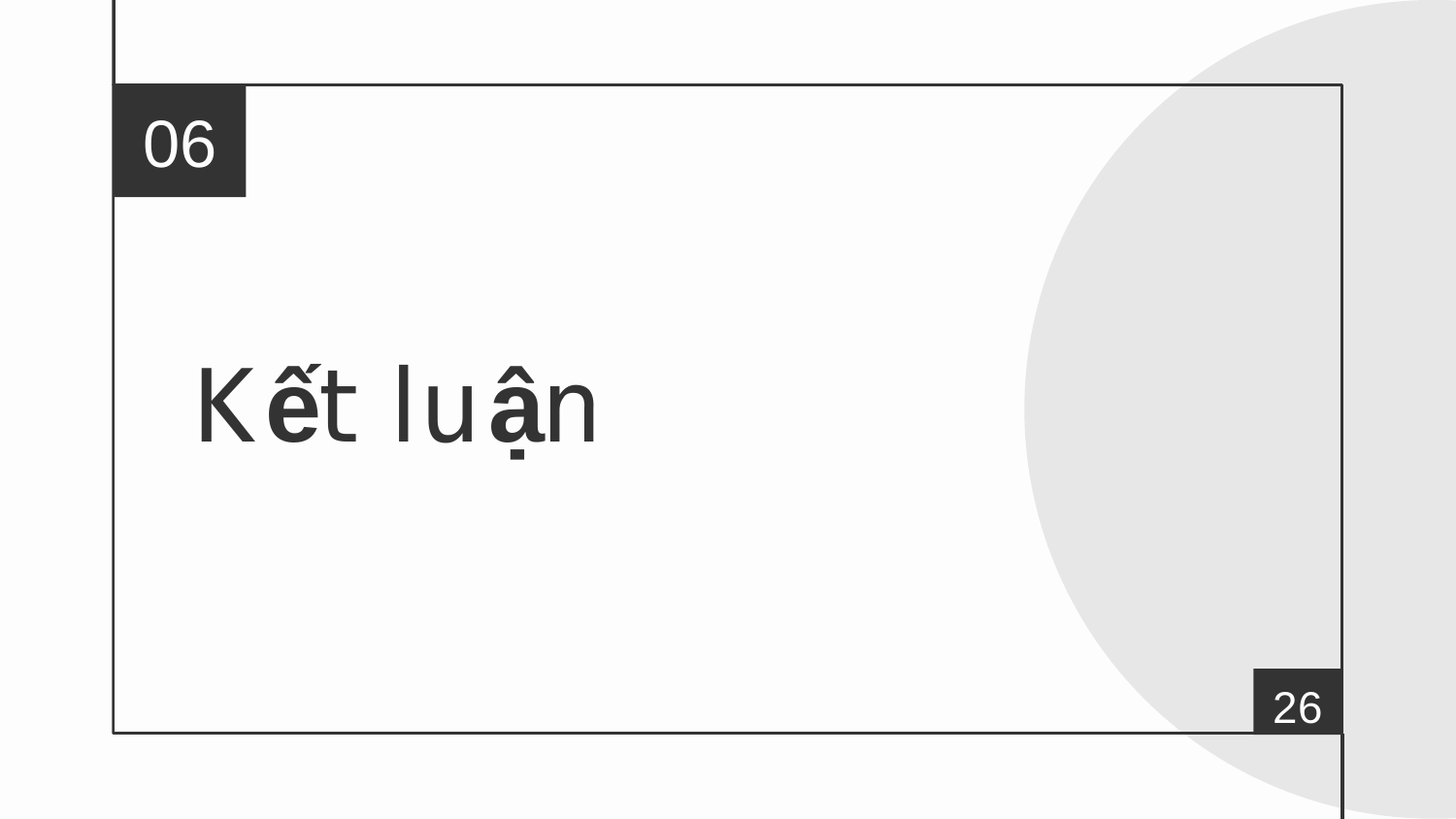

06
# Kết luận
26
You can describe the topic of the section here